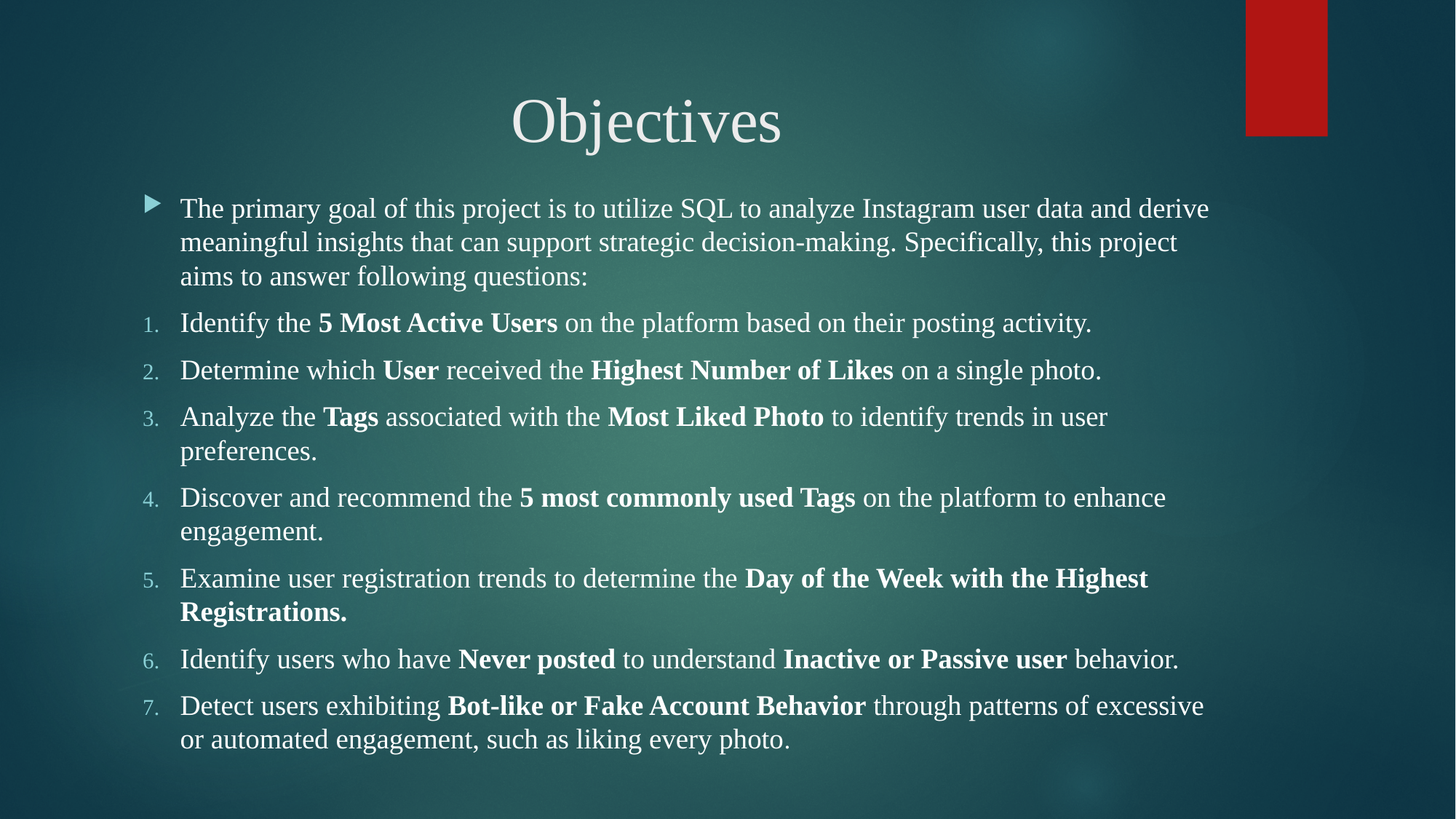

# Objectives
The primary goal of this project is to utilize SQL to analyze Instagram user data and derive meaningful insights that can support strategic decision-making. Specifically, this project aims to answer following questions:
Identify the 5 Most Active Users on the platform based on their posting activity.
Determine which User received the Highest Number of Likes on a single photo.
Analyze the Tags associated with the Most Liked Photo to identify trends in user preferences.
Discover and recommend the 5 most commonly used Tags on the platform to enhance engagement.
Examine user registration trends to determine the Day of the Week with the Highest Registrations.
Identify users who have Never posted to understand Inactive or Passive user behavior.
Detect users exhibiting Bot-like or Fake Account Behavior through patterns of excessive or automated engagement, such as liking every photo.